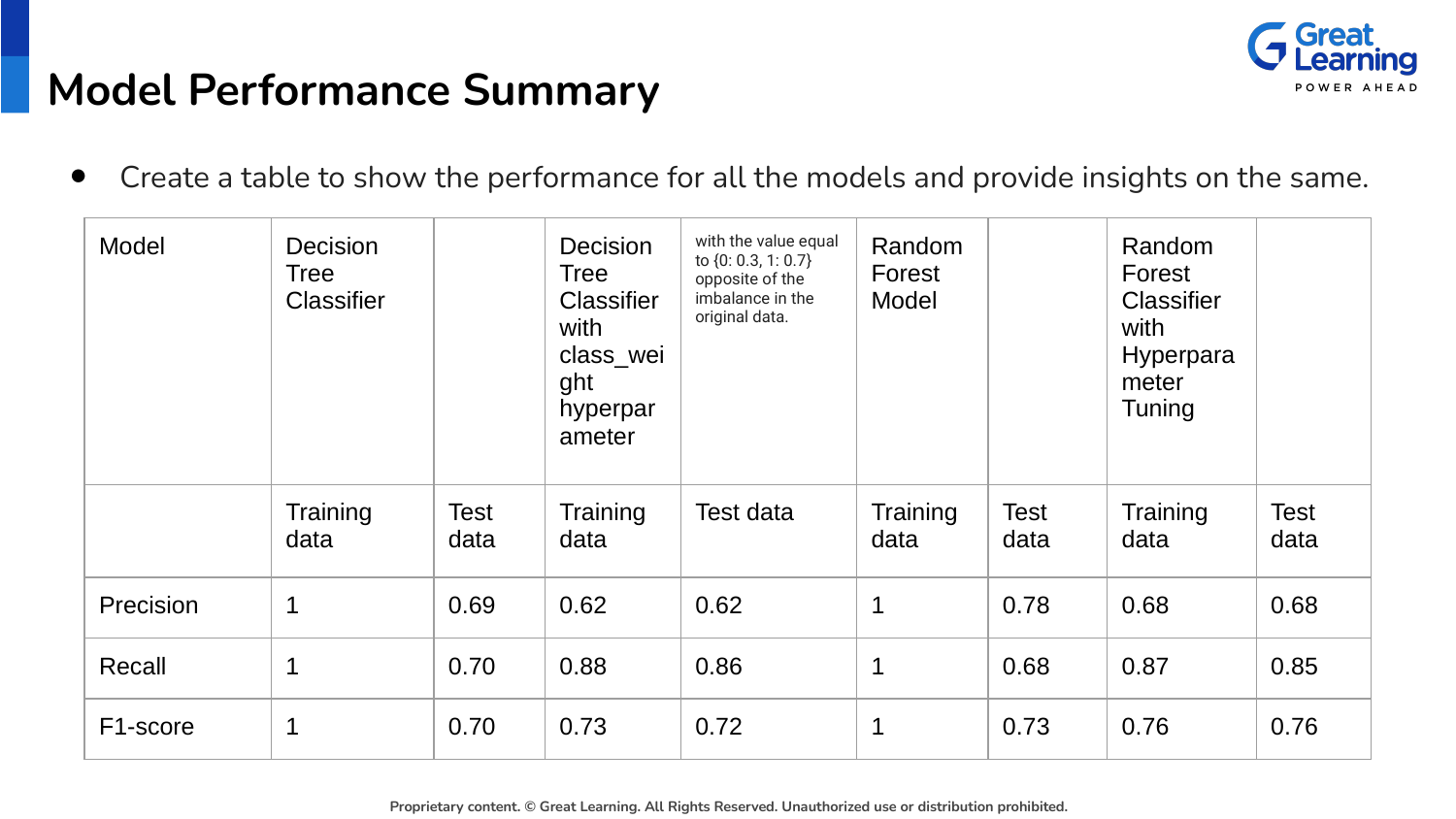

# Model Performance Summary
Create a table to show the performance for all the models and provide insights on the same.
| Model | Decision Tree Classifier |  | Decision Tree Classifier with class\_weight hyperparameter | with the value equal to {0: 0.3, 1: 0.7} opposite of the imbalance in the original data. | Random Forest Model |  | Random Forest Classifier with Hyperparameter Tuning |  |
| --- | --- | --- | --- | --- | --- | --- | --- | --- |
|  | Training data | Test data | Training data | Test data | Training data | Test data | Training data | Test data |
| Precision | 1 | 0.69 | 0.62 | 0.62 | 1 | 0.78 | 0.68 | 0.68 |
| Recall | 1 | 0.70 | 0.88 | 0.86 | 1 | 0.68 | 0.87 | 0.85 |
| F1-score | 1 | 0.70 | 0.73 | 0.72 | 1 | 0.73 | 0.76 | 0.76 |